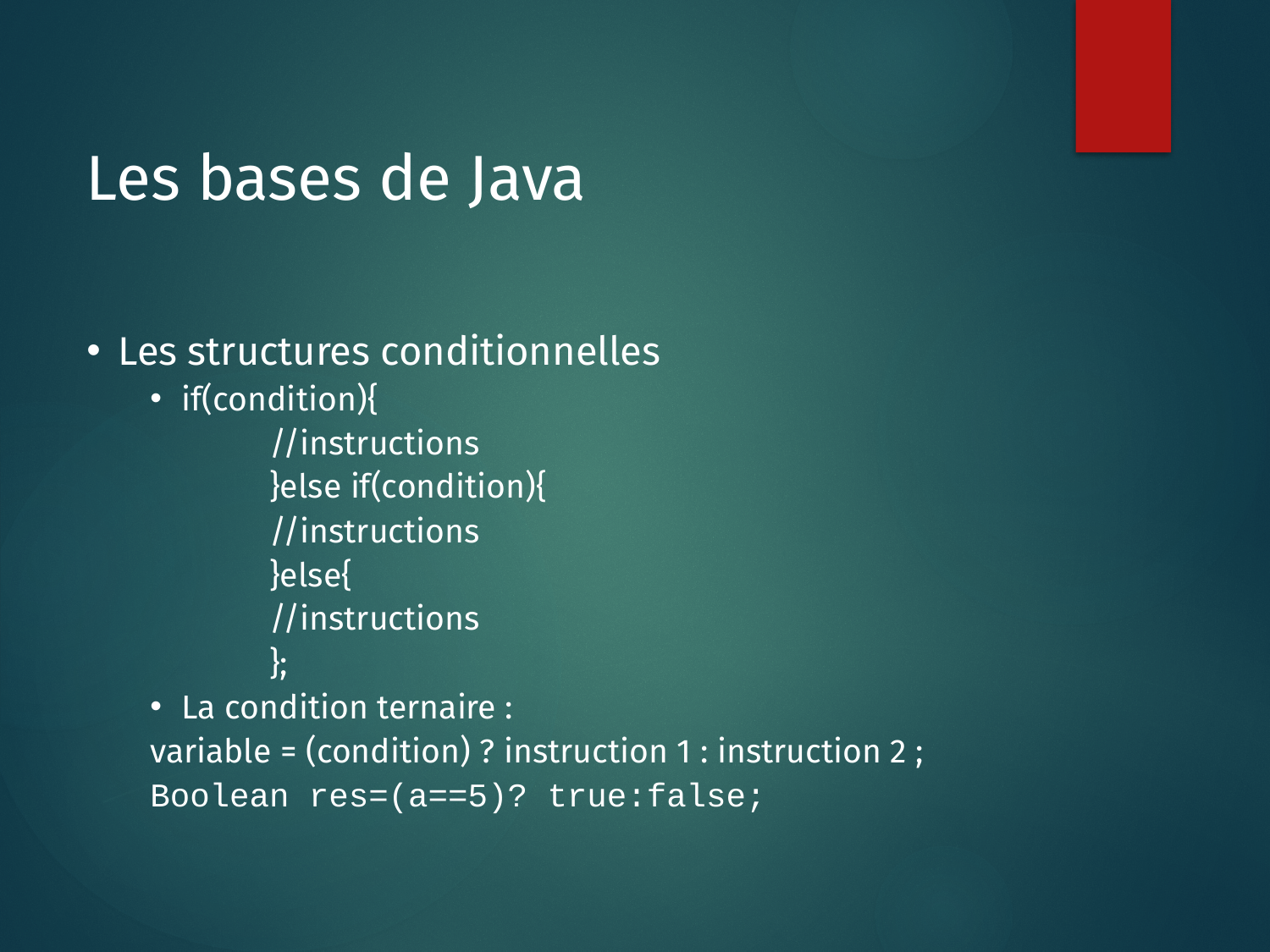

Les bases de Java
Les structures conditionnelles
if(condition){
		//instructions
	}else if(condition){
		//instructions
	}else{
		//instructions
	};
La condition ternaire :
variable = (condition) ? instruction 1 : instruction 2 ;
Boolean res=(a==5)? true:false;